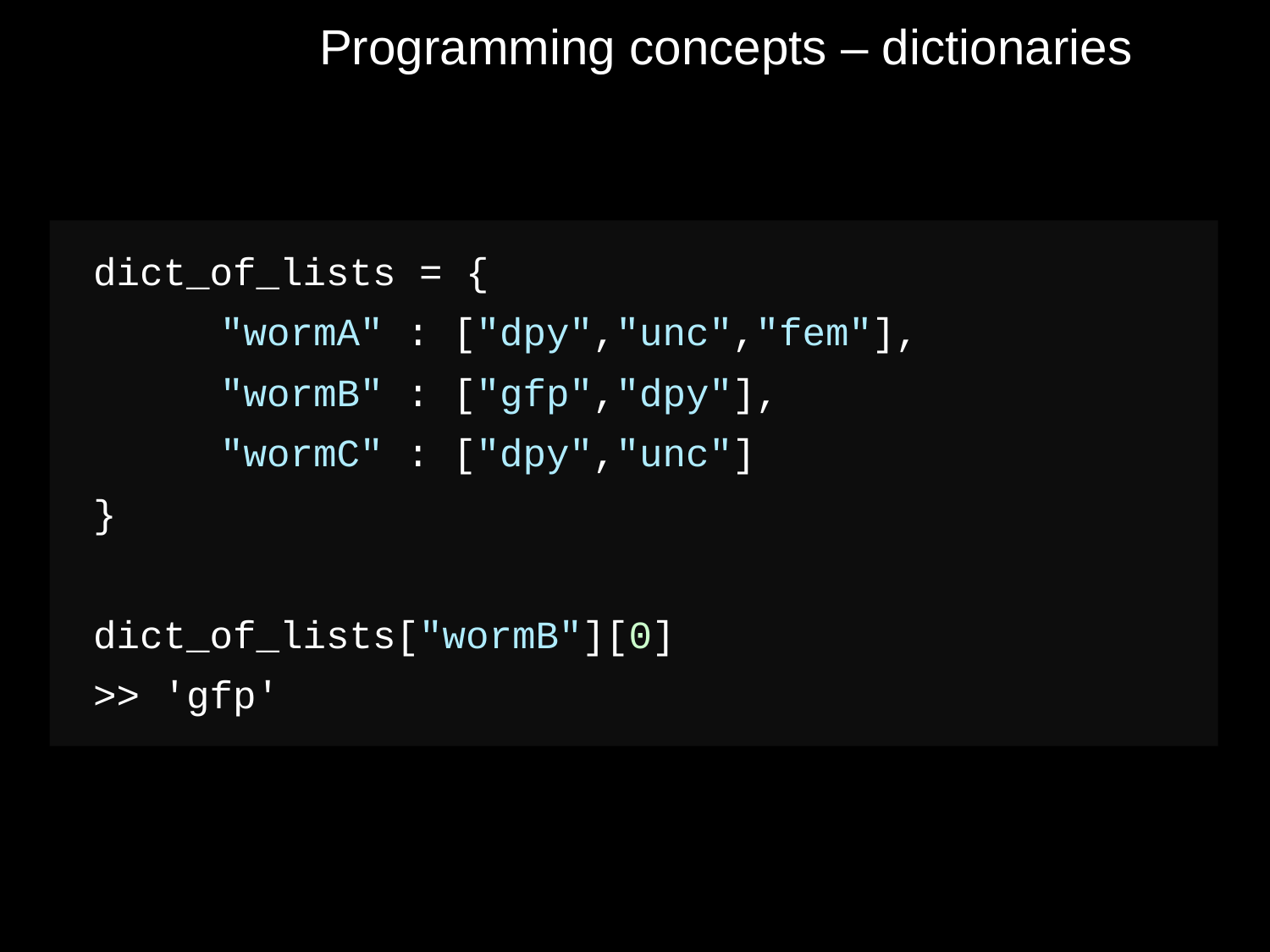

Programming concepts – dictionaries

dict_of_lists = {
	"wormA" : ["dpy","unc","fem"],
	"wormB" : ["gfp","dpy"],
	"wormC" : ["dpy","unc"]
}

dict_of_lists["wormB"][0]
>> 'gfp'